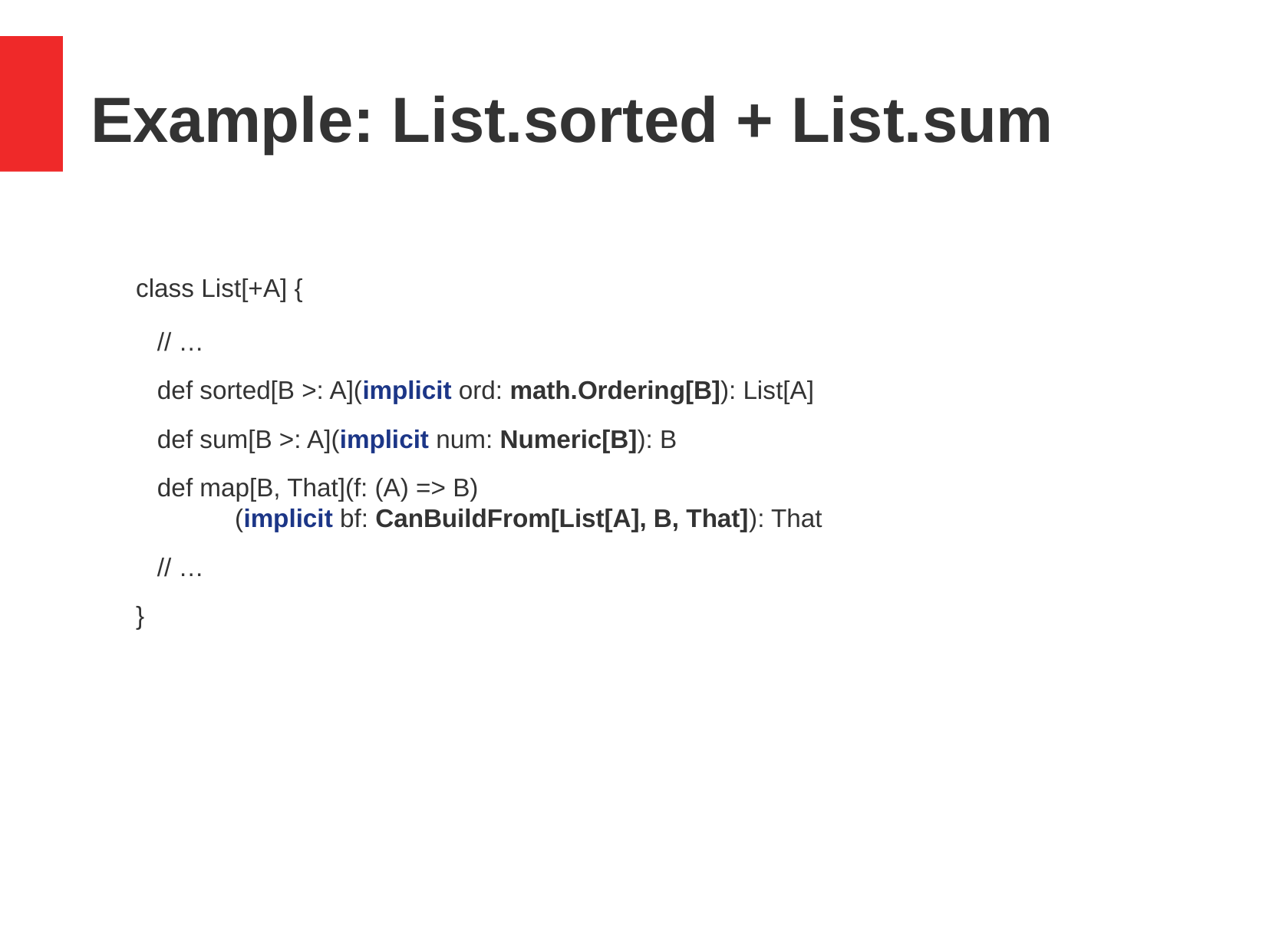

Example: List.sorted + List.sum
class List[+A] {
   // …
   def sorted[B >: A](implicit ord: math.Ordering[B]): List[A]
   def sum[B >: A](implicit num: Numeric[B]): B
   def map[B, That](f: (A) => B)
              (implicit bf: CanBuildFrom[List[A], B, That]): That
   // …
}